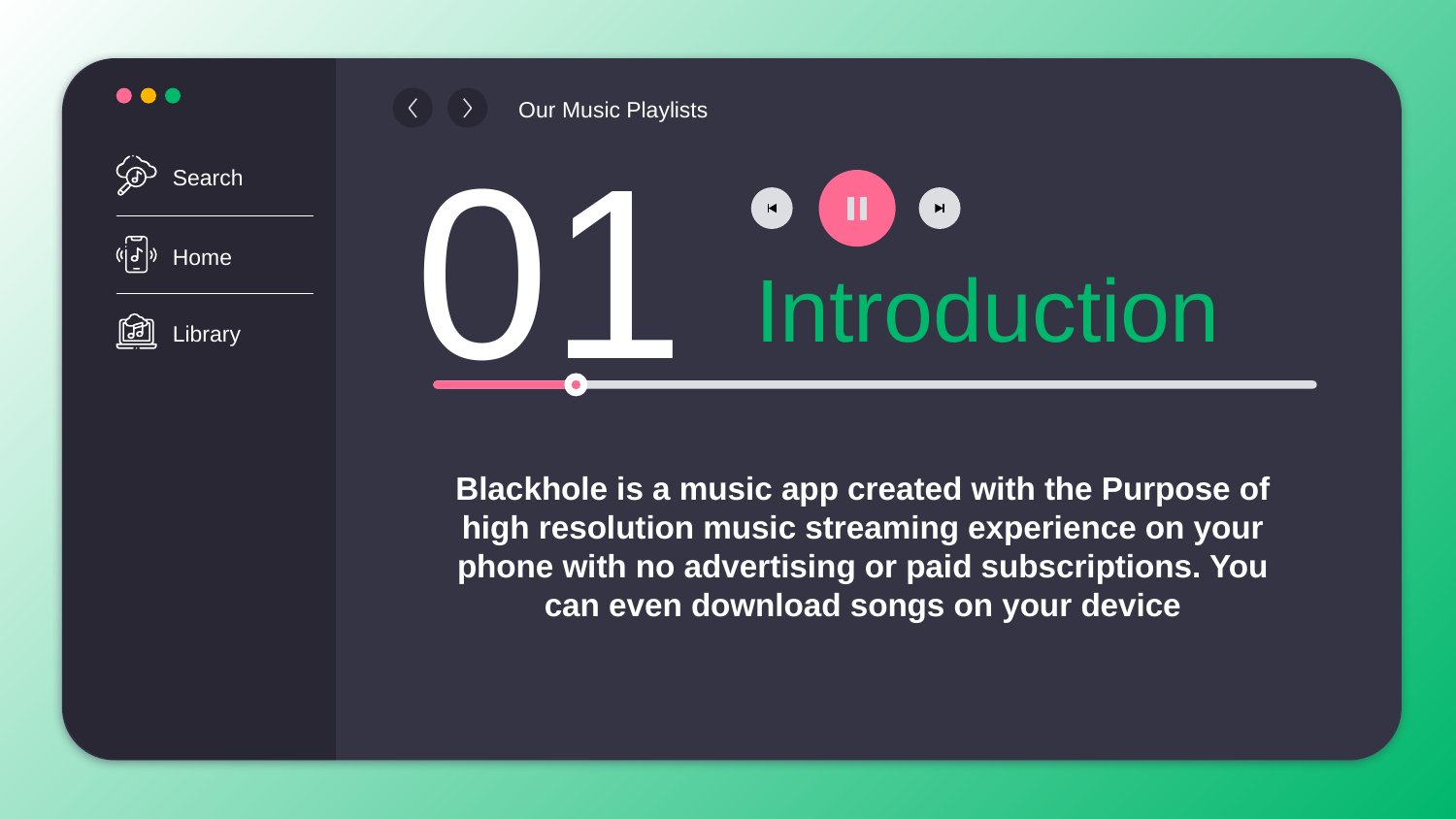

Search

Home

Library

Our Music Playlists
01

# Introduction

Blackhole is a music app created with the Purpose of high resolution music streaming experience on your phone with no advertising or paid subscriptions. You can even download songs on your device